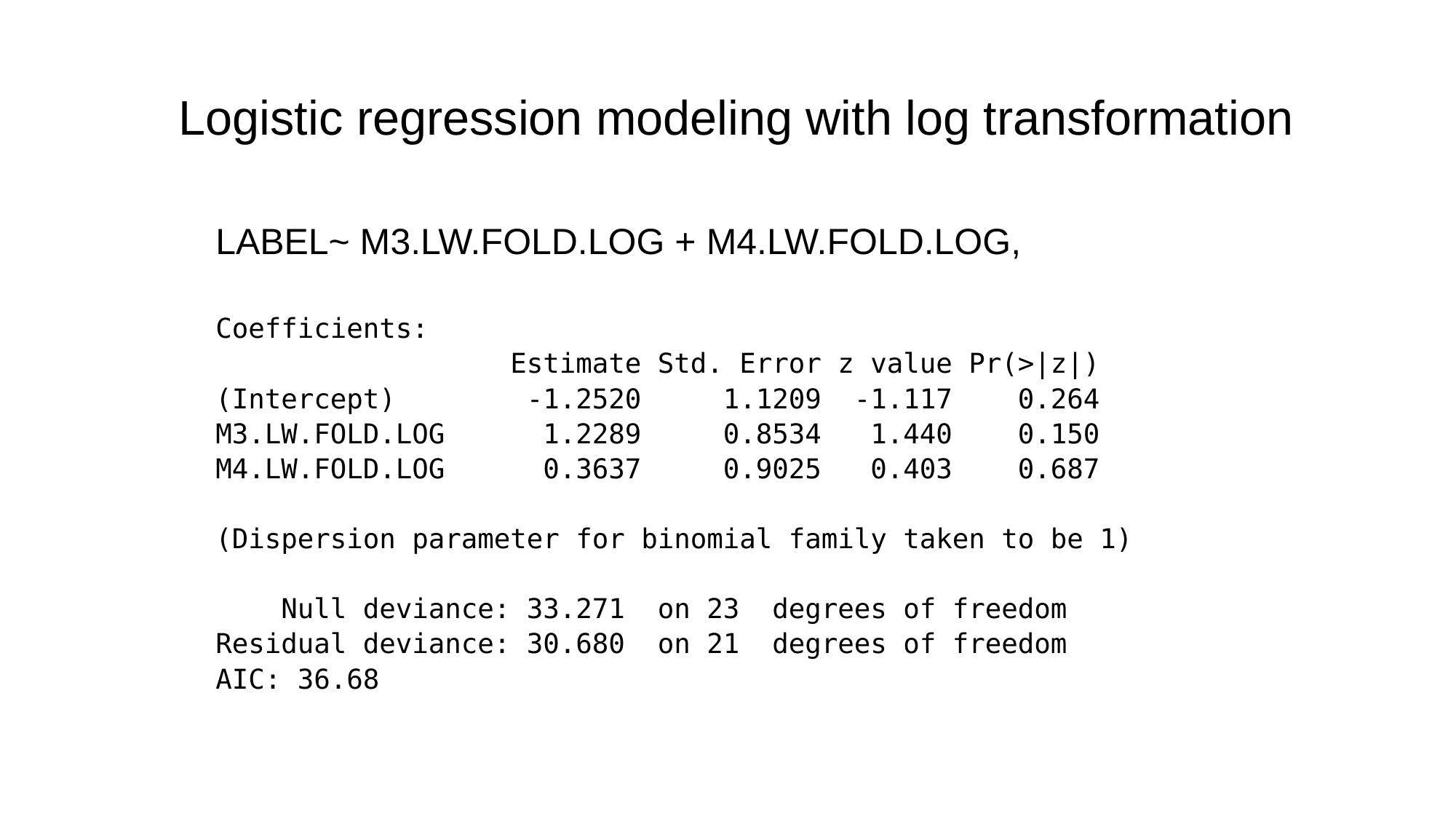

Logistic regression modeling with log transformation

LABEL~ M3.LW.FOLD.LOG + M4.LW.FOLD.LOG,

Coefficients:
                  Estimate Std. Error z value Pr(>|z|)
(Intercept)        -1.2520     1.1209  -1.117    0.264
M3.LW.FOLD.LOG      1.2289     0.8534   1.440    0.150
M4.LW.FOLD.LOG      0.3637     0.9025   0.403    0.687

(Dispersion parameter for binomial family taken to be 1)

    Null deviance: 33.271  on 23  degrees of freedom
Residual deviance: 30.680  on 21  degrees of freedom
AIC: 36.68